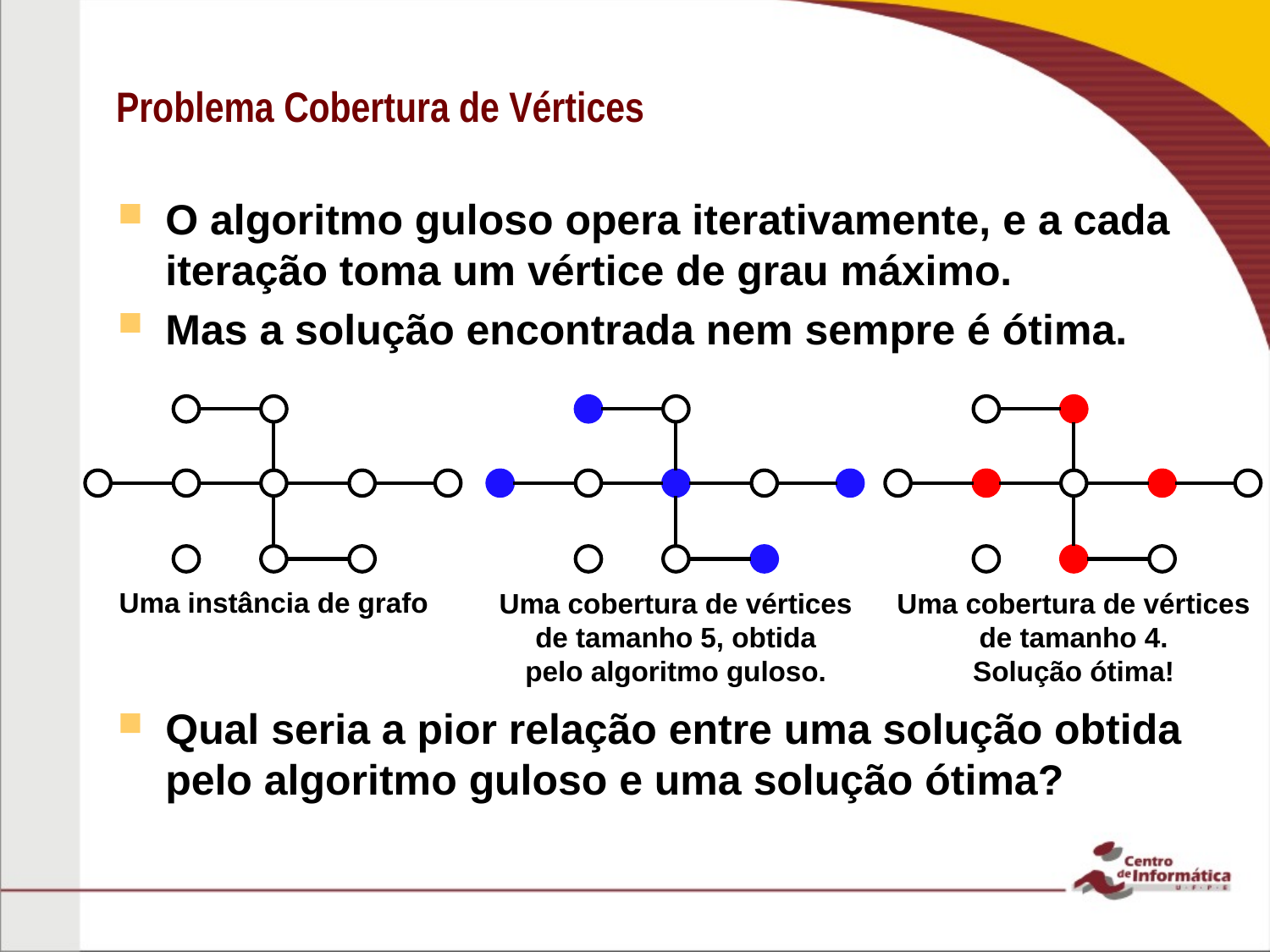

# Problema Cobertura de Vértices
O algoritmo guloso opera iterativamente, e a cada iteração toma um vértice de grau máximo.
Mas a solução encontrada nem sempre é ótima.

Qual seria a pior relação entre uma solução obtida pelo algoritmo guloso e uma solução ótima?

Uma instância de grafo

Uma cobertura de vértices
de tamanho 5, obtida
pelo algoritmo guloso.

Uma cobertura de vértices
de tamanho 4.
Solução ótima!